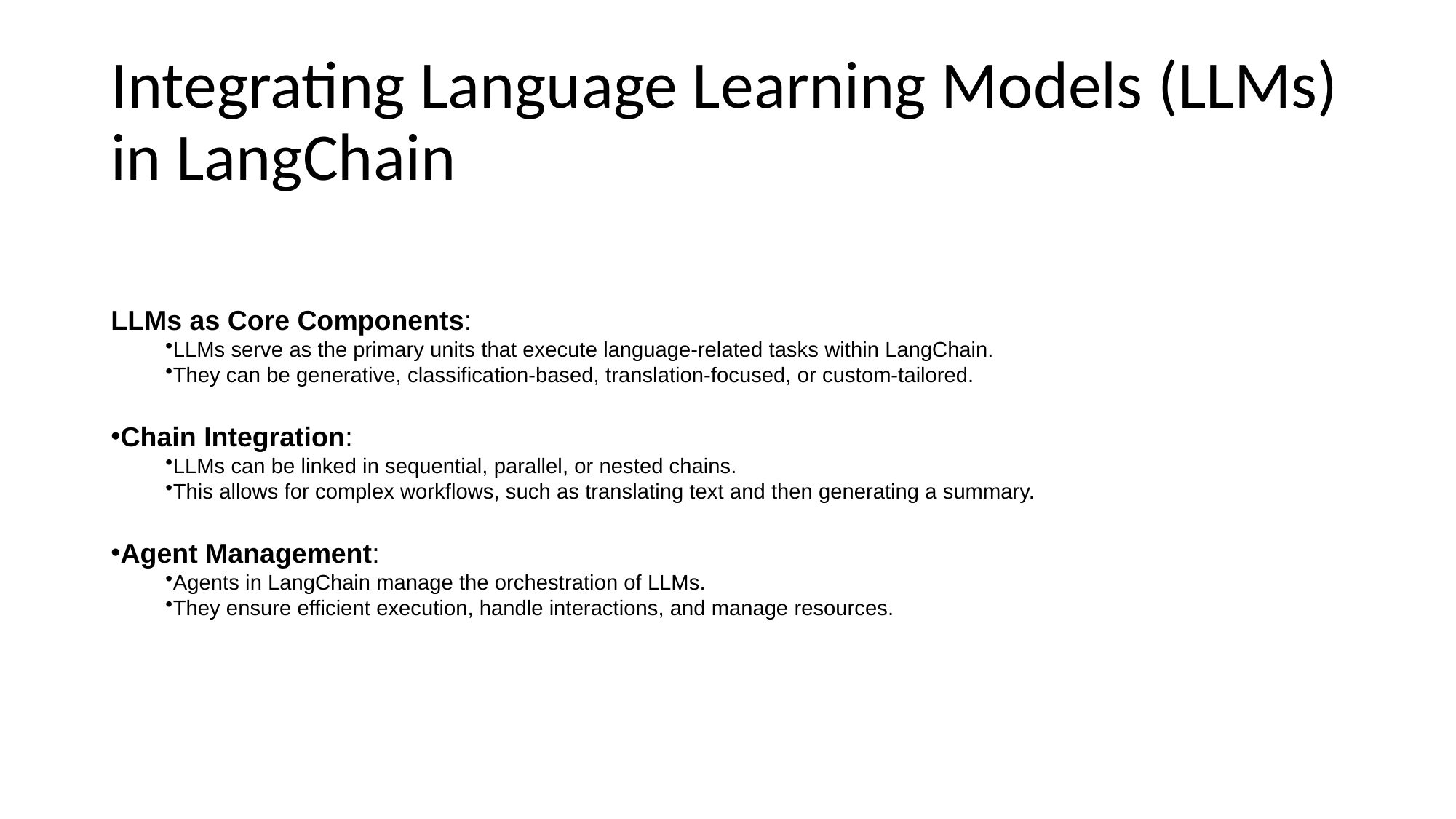

# Integrating Language Learning Models (LLMs) in LangChain
LLMs as Core Components:
LLMs serve as the primary units that execute language-related tasks within LangChain.
They can be generative, classification-based, translation-focused, or custom-tailored.

Chain Integration:
LLMs can be linked in sequential, parallel, or nested chains.
This allows for complex workflows, such as translating text and then generating a summary.

Agent Management:
Agents in LangChain manage the orchestration of LLMs.
They ensure efficient execution, handle interactions, and manage resources.